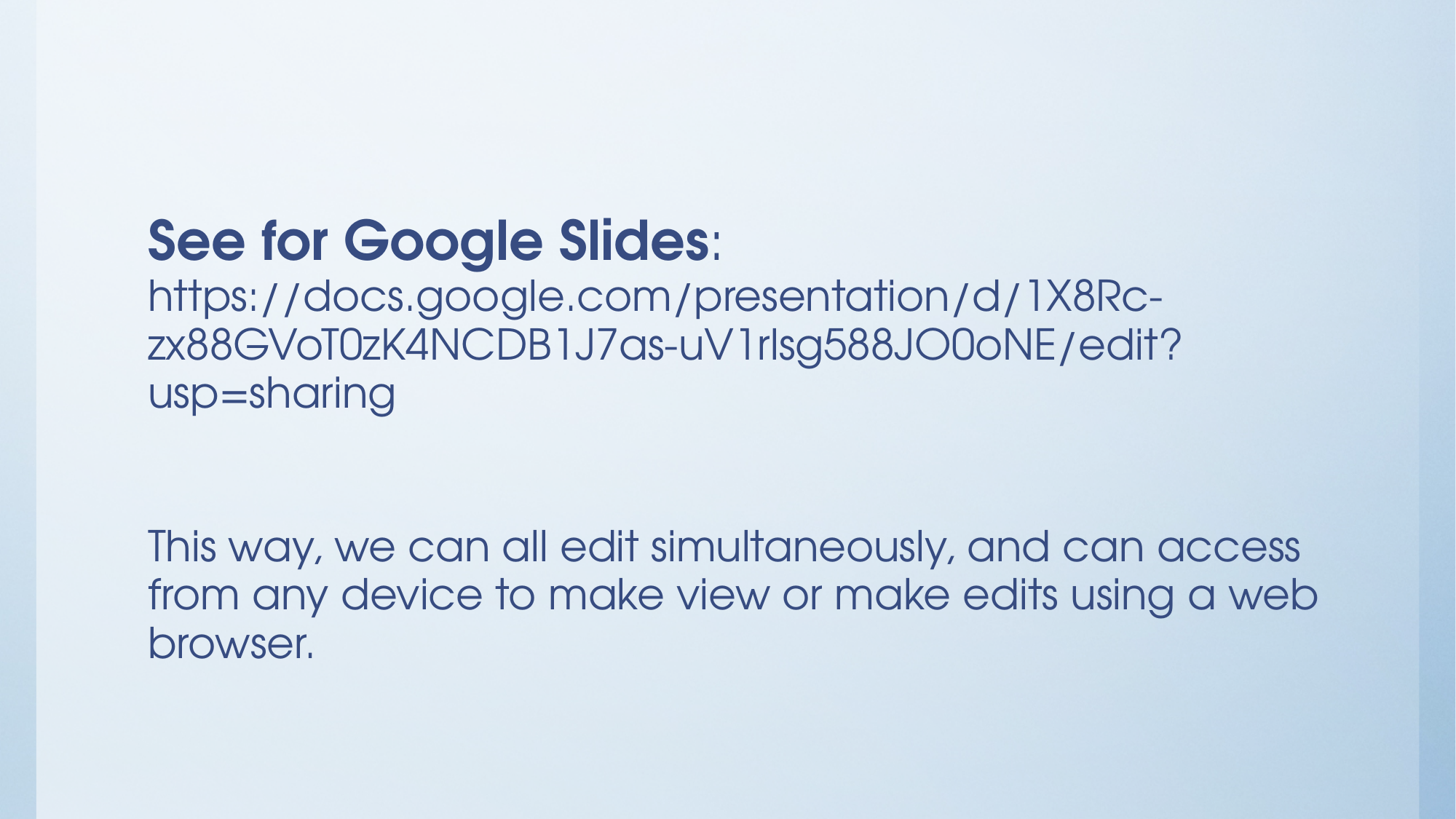

See for Google Slides: https://docs.google.com/presentation/d/1X8Rc-zx88GVoT0zK4NCDB1J7as-uV1rlsg588JO0oNE/edit?usp=sharing

This way, we can all edit simultaneously, and can access from any device to make view or make edits using a web browser.